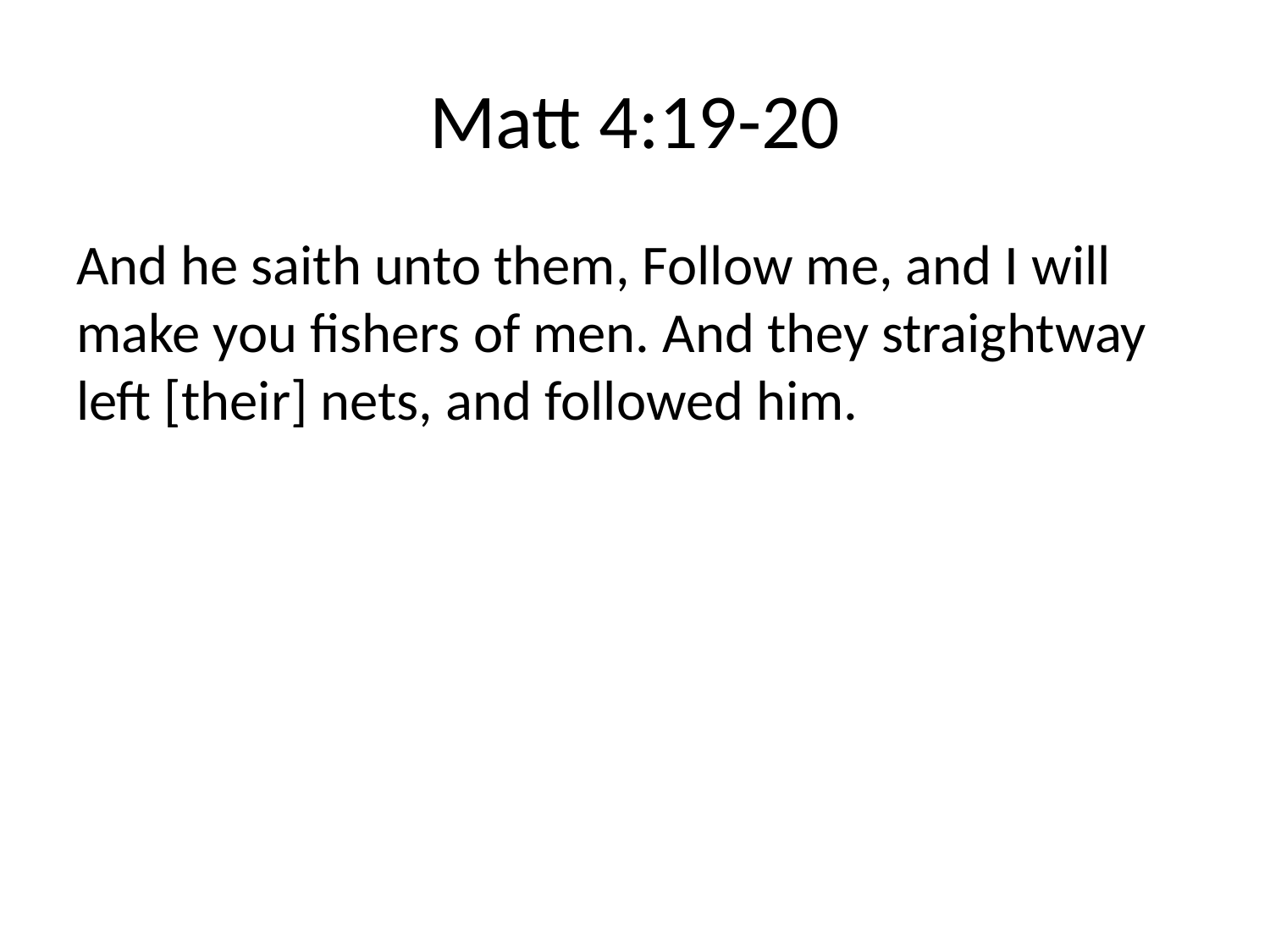

# Matt 4:19-20
And he saith unto them, Follow me, and I will make you fishers of men. And they straightway left [their] nets, and followed him.